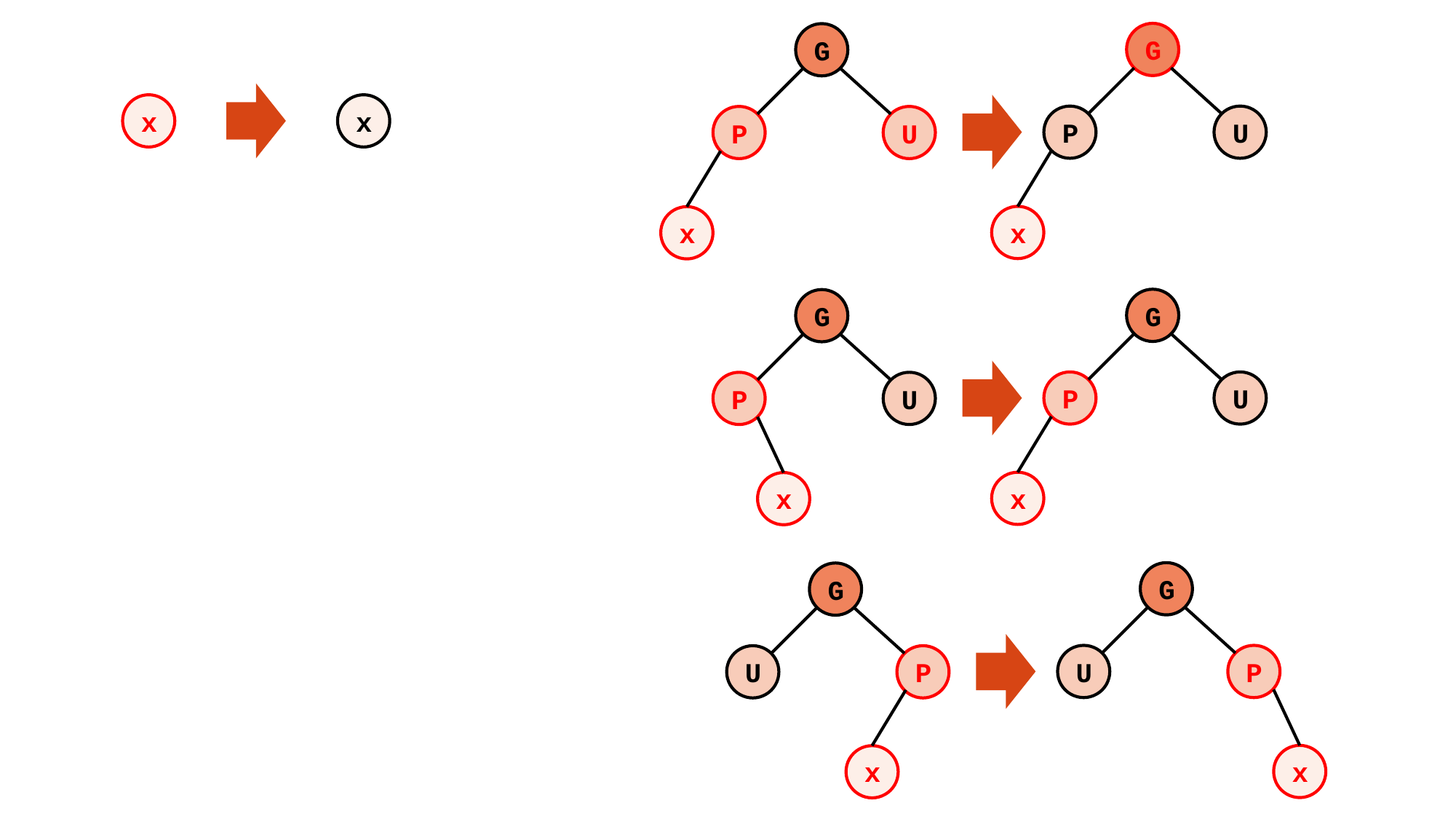

G
G

P
U
P
U
x
x

x
x
G
G

P
U
P
U
x
x
G
G

U
P
U
P
x
x